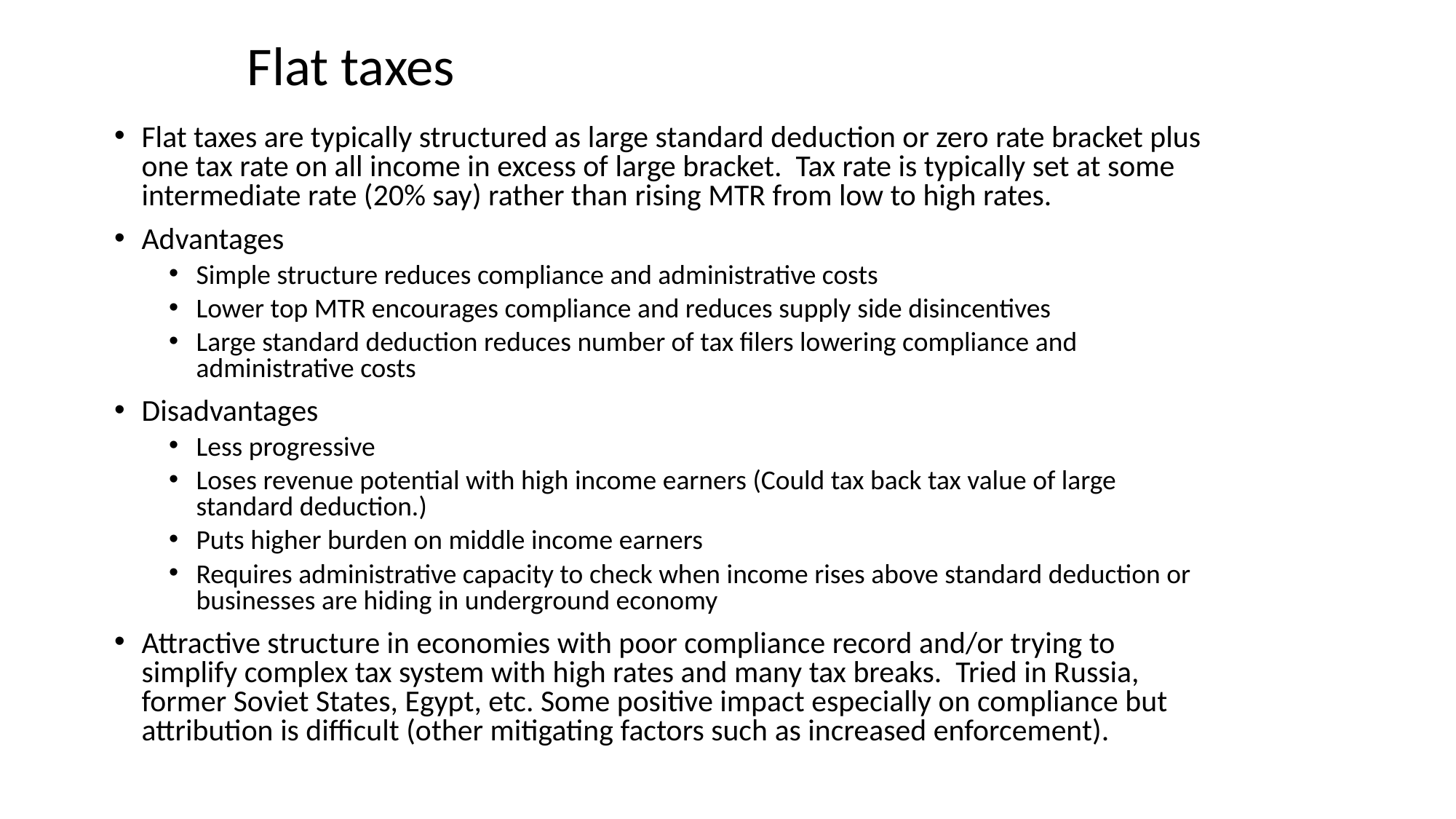

# Flat taxes
Flat taxes are typically structured as large standard deduction or zero rate bracket plus one tax rate on all income in excess of large bracket.  Tax rate is typically set at some intermediate rate (20% say) rather than rising MTR from low to high rates.
Advantages
Simple structure reduces compliance and administrative costs
Lower top MTR encourages compliance and reduces supply side disincentives
Large standard deduction reduces number of tax filers lowering compliance and administrative costs
Disadvantages
Less progressive
Loses revenue potential with high income earners (Could tax back tax value of large standard deduction.)
Puts higher burden on middle income earners
Requires administrative capacity to check when income rises above standard deduction or businesses are hiding in underground economy
Attractive structure in economies with poor compliance record and/or trying to simplify complex tax system with high rates and many tax breaks.  Tried in Russia, former Soviet States, Egypt, etc. Some positive impact especially on compliance but attribution is difficult (other mitigating factors such as increased enforcement).